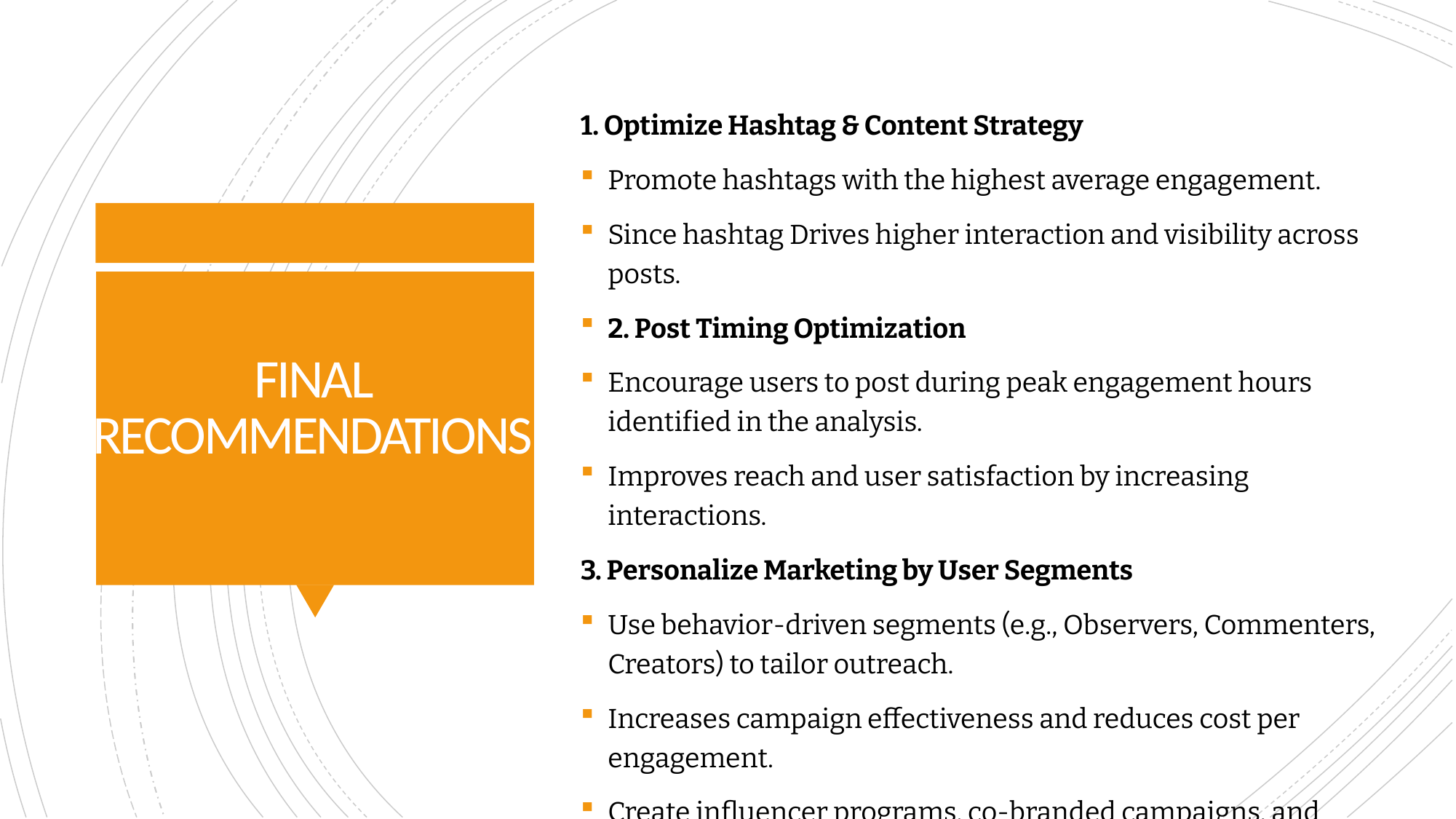

1. Optimize Hashtag & Content Strategy
Promote hashtags with the highest average engagement.
Since hashtag Drives higher interaction and visibility across posts.
2. Post Timing Optimization
Encourage users to post during peak engagement hours identified in the analysis.
Improves reach and user satisfaction by increasing interactions.
3. Personalize Marketing by User Segments
Use behavior-driven segments (e.g., Observers, Commenters, Creators) to tailor outreach.
Increases campaign effectiveness and reduces cost per engagement.
Create influencer programs, co-branded campaigns, and exclusive feature access.

# FINAL RECOMMENDATIONS